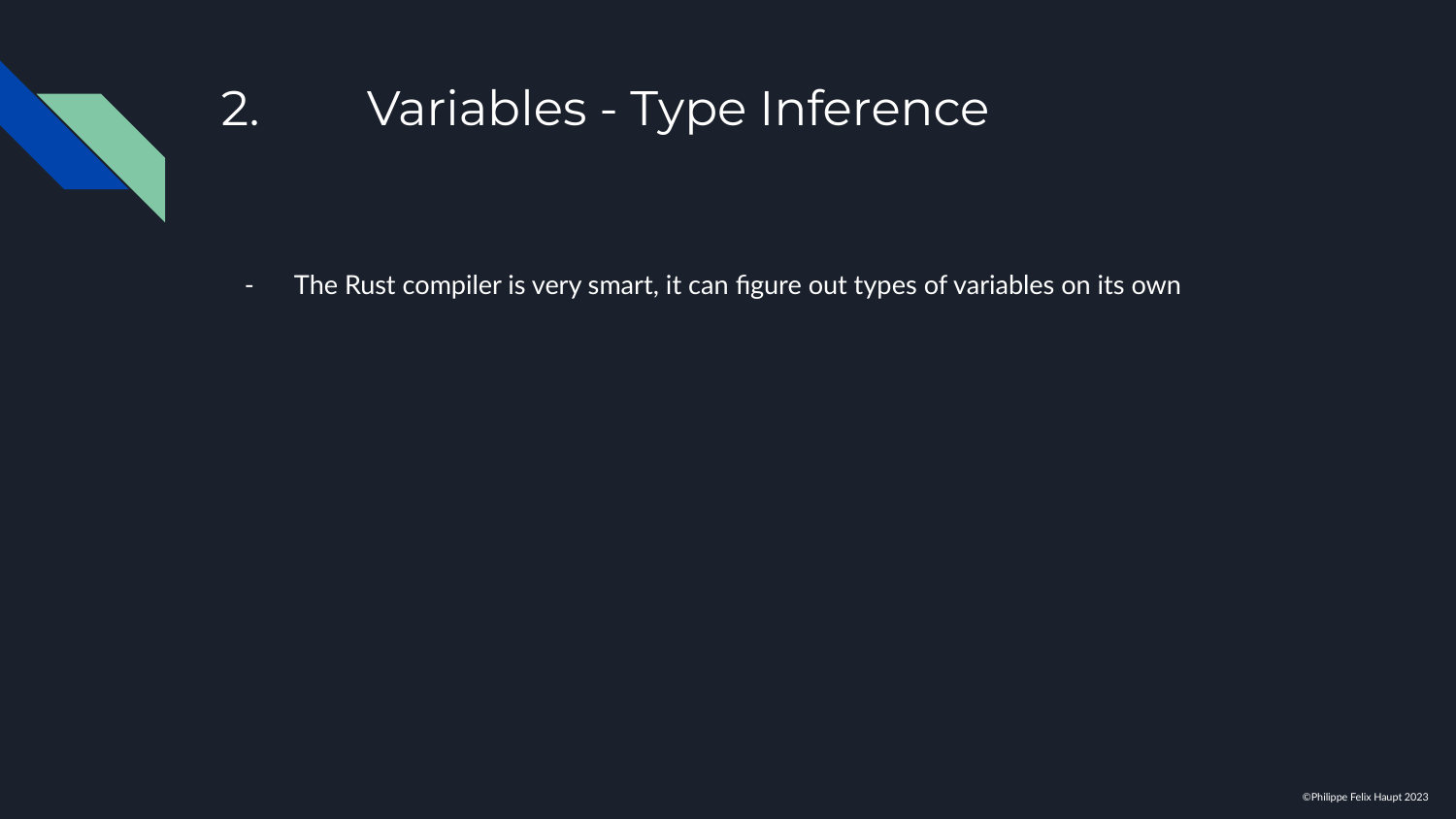

# 2.	Variables - Type Inference
The Rust compiler is very smart, it can figure out types of variables on its own
©Philippe Felix Haupt 2023